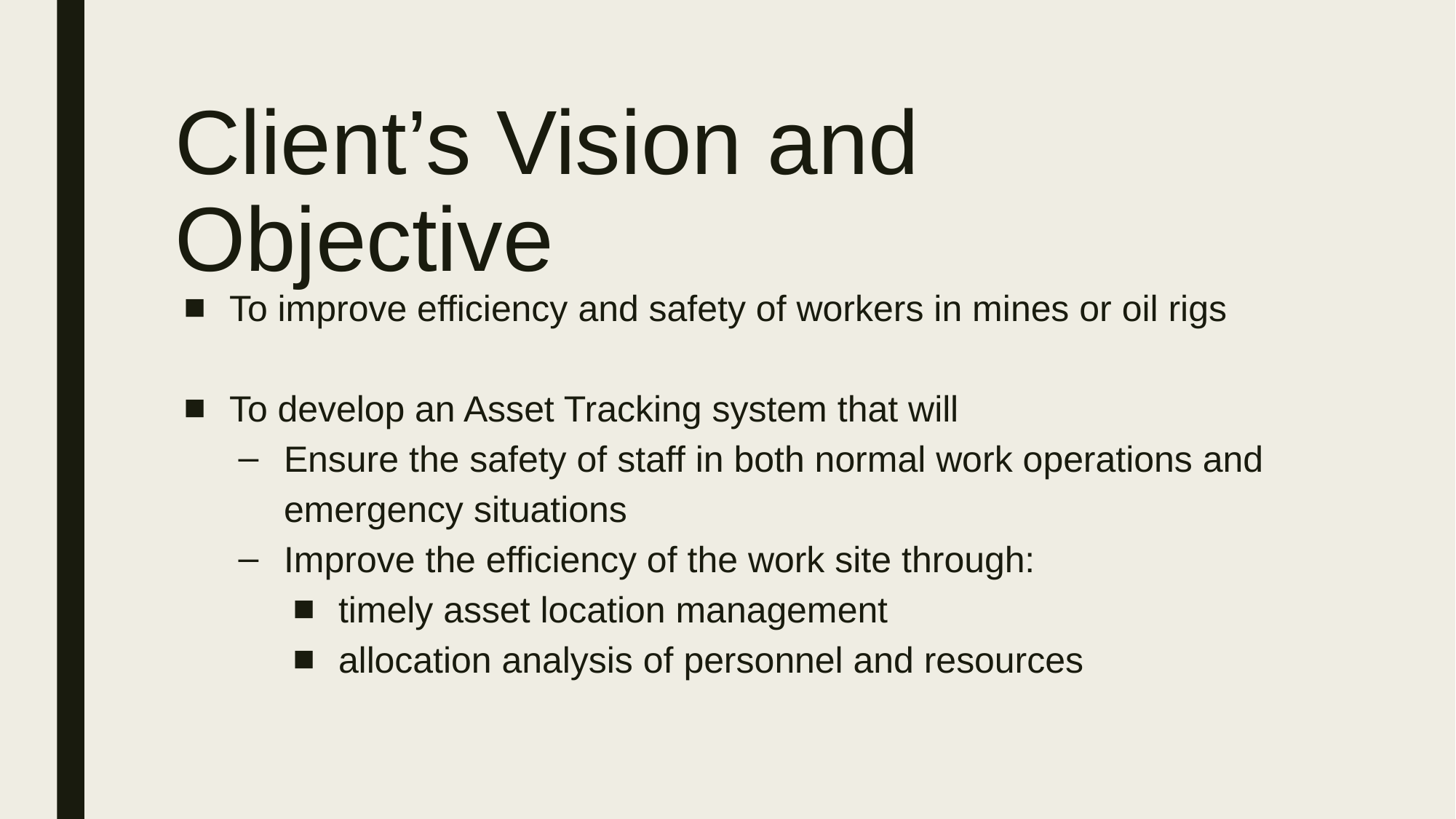

# Client’s Vision and Objective
To improve efficiency and safety of workers in mines or oil rigs

To develop an Asset Tracking system that will
Ensure the safety of staff in both normal work operations and emergency situations
Improve the efficiency of the work site through:
timely asset location management
allocation analysis of personnel and resources